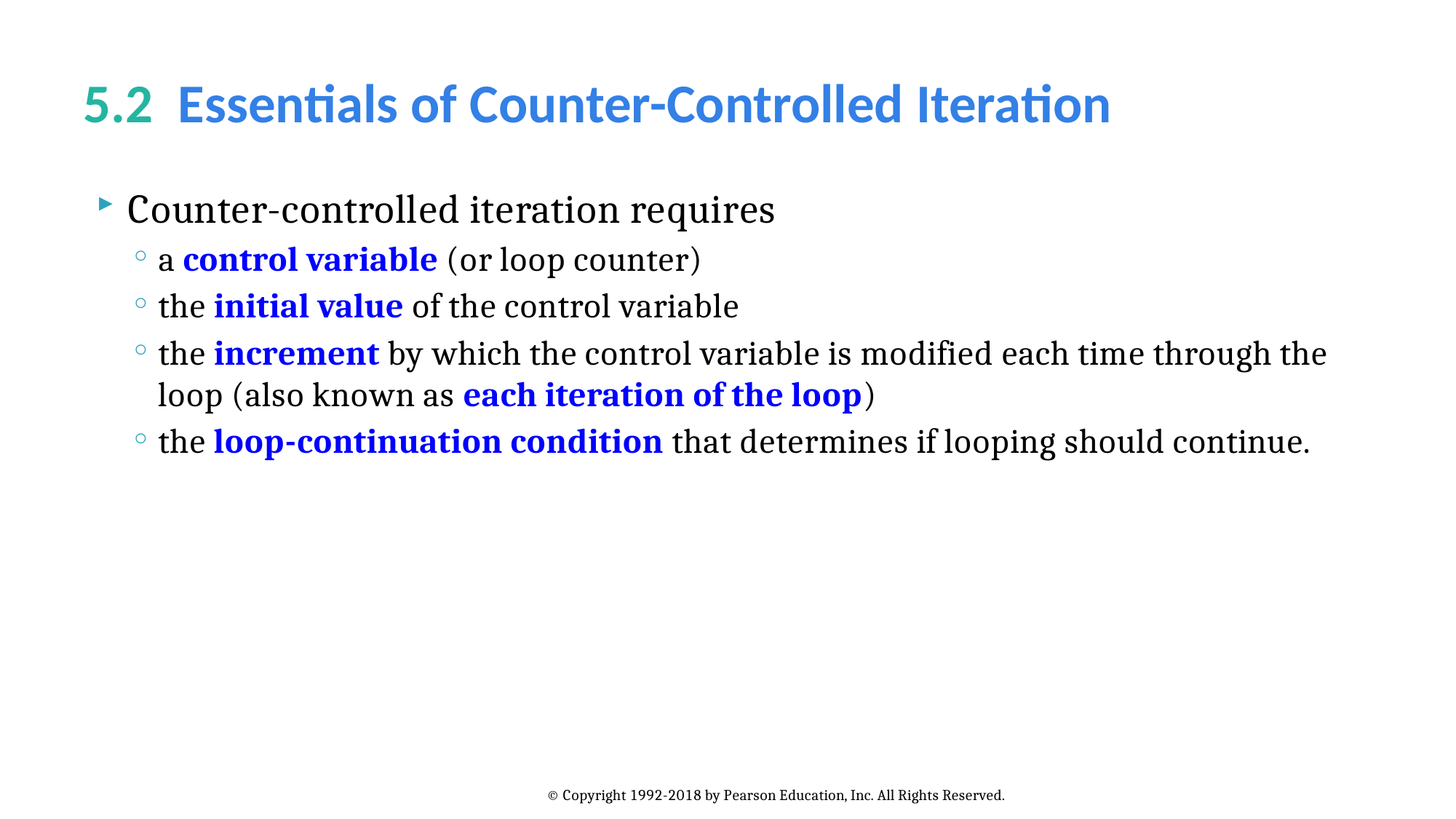

# 5.2  Essentials of Counter-Controlled Iteration
Counter-controlled iteration requires
a control variable (or loop counter)
the initial value of the control variable
the increment by which the control variable is modified each time through the loop (also known as each iteration of the loop)
the loop-continuation condition that determines if looping should continue.
© Copyright 1992-2018 by Pearson Education, Inc. All Rights Reserved.